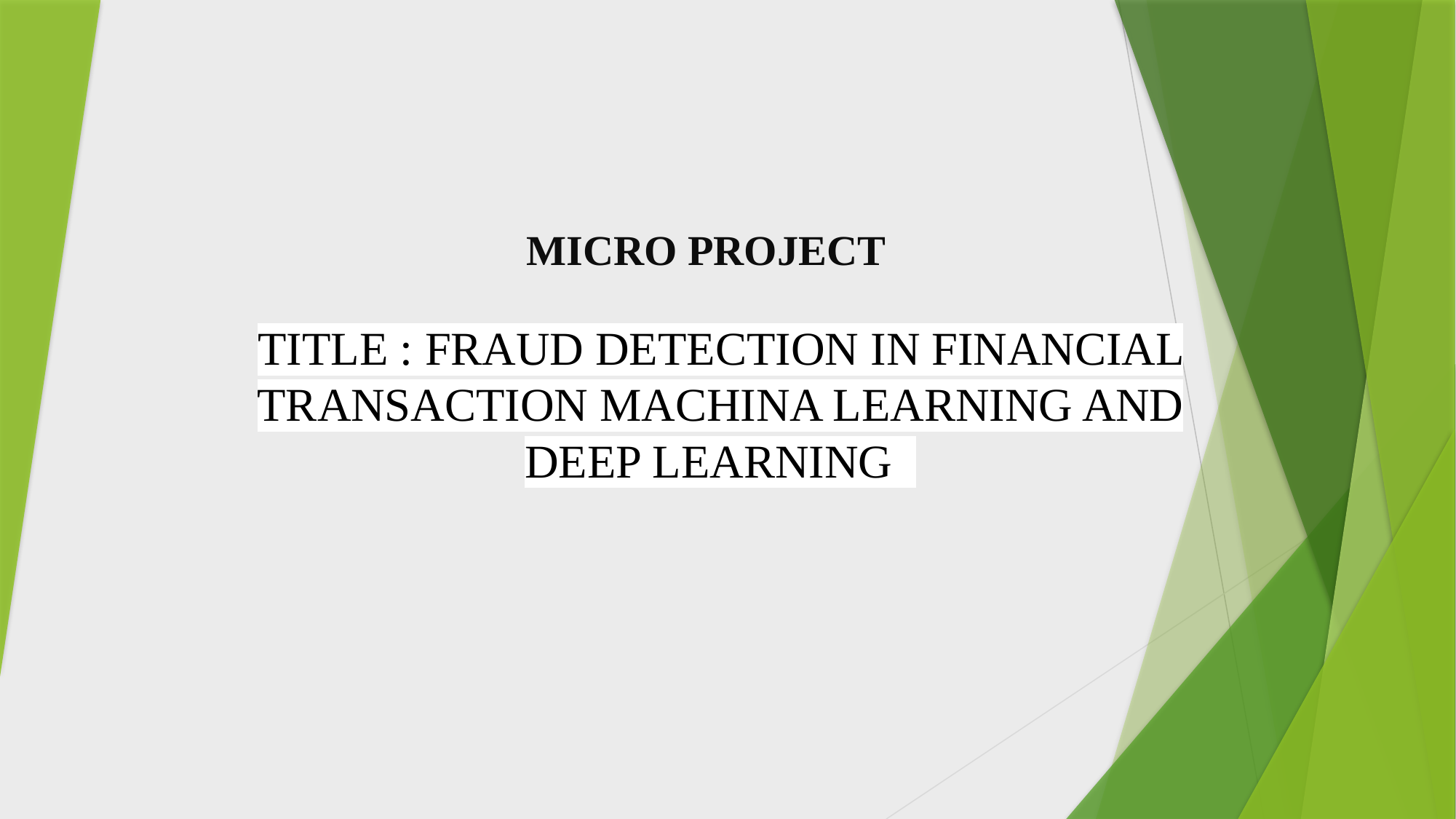

MICRO PROJECT
# TITLE : FRAUD DETECTION IN FINANCIAL TRANSACTION MACHINA LEARNING AND DEEP LEARNING